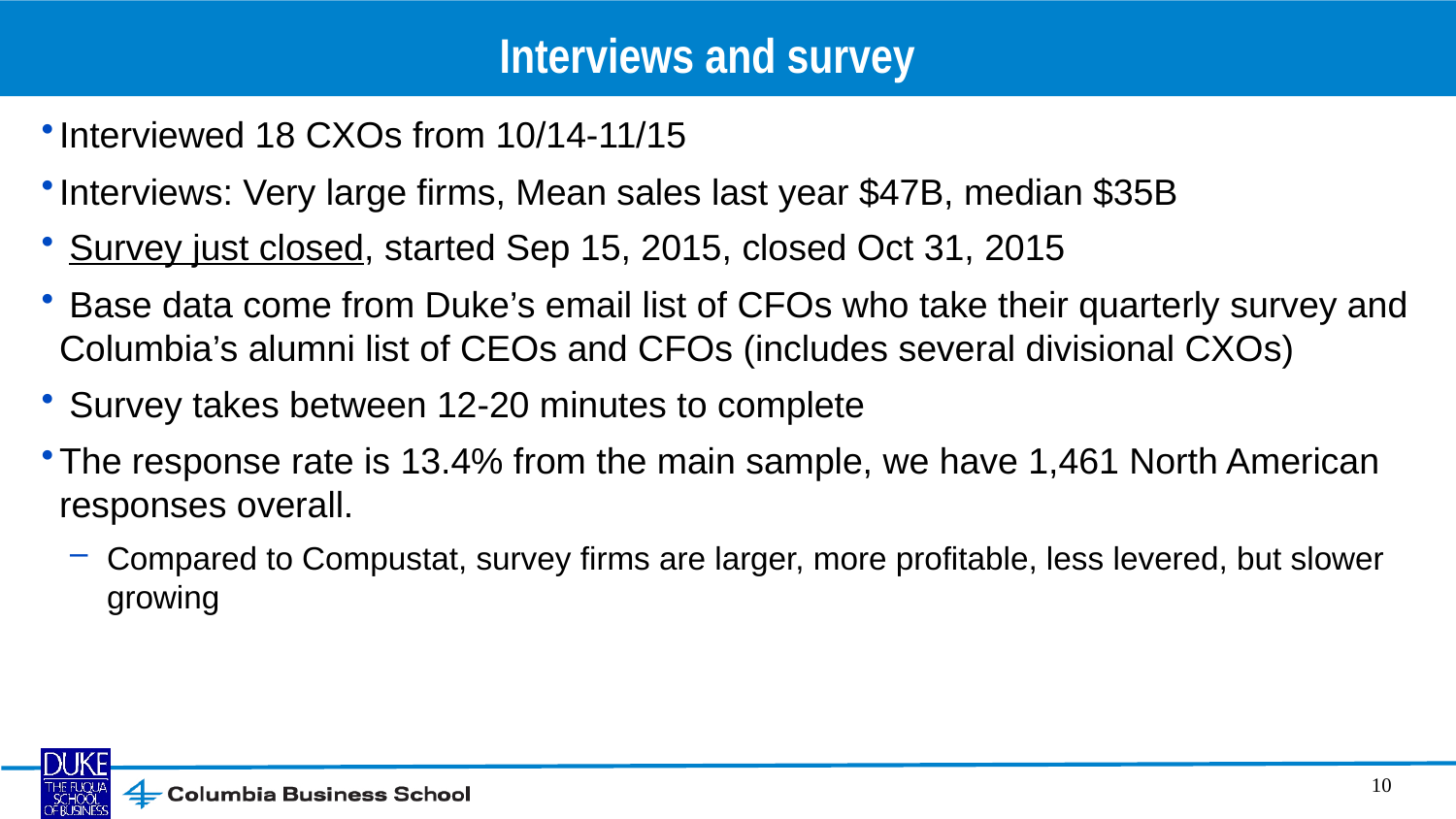

# Interviews and survey
Interviewed 18 CXOs from 10/14-11/15
Interviews: Very large firms, Mean sales last year $47B, median $35B
 Survey just closed, started Sep 15, 2015, closed Oct 31, 2015
 Base data come from Duke’s email list of CFOs who take their quarterly survey and Columbia’s alumni list of CEOs and CFOs (includes several divisional CXOs)
 Survey takes between 12-20 minutes to complete
The response rate is 13.4% from the main sample, we have 1,461 North American responses overall.
Compared to Compustat, survey firms are larger, more profitable, less levered, but slower growing

10